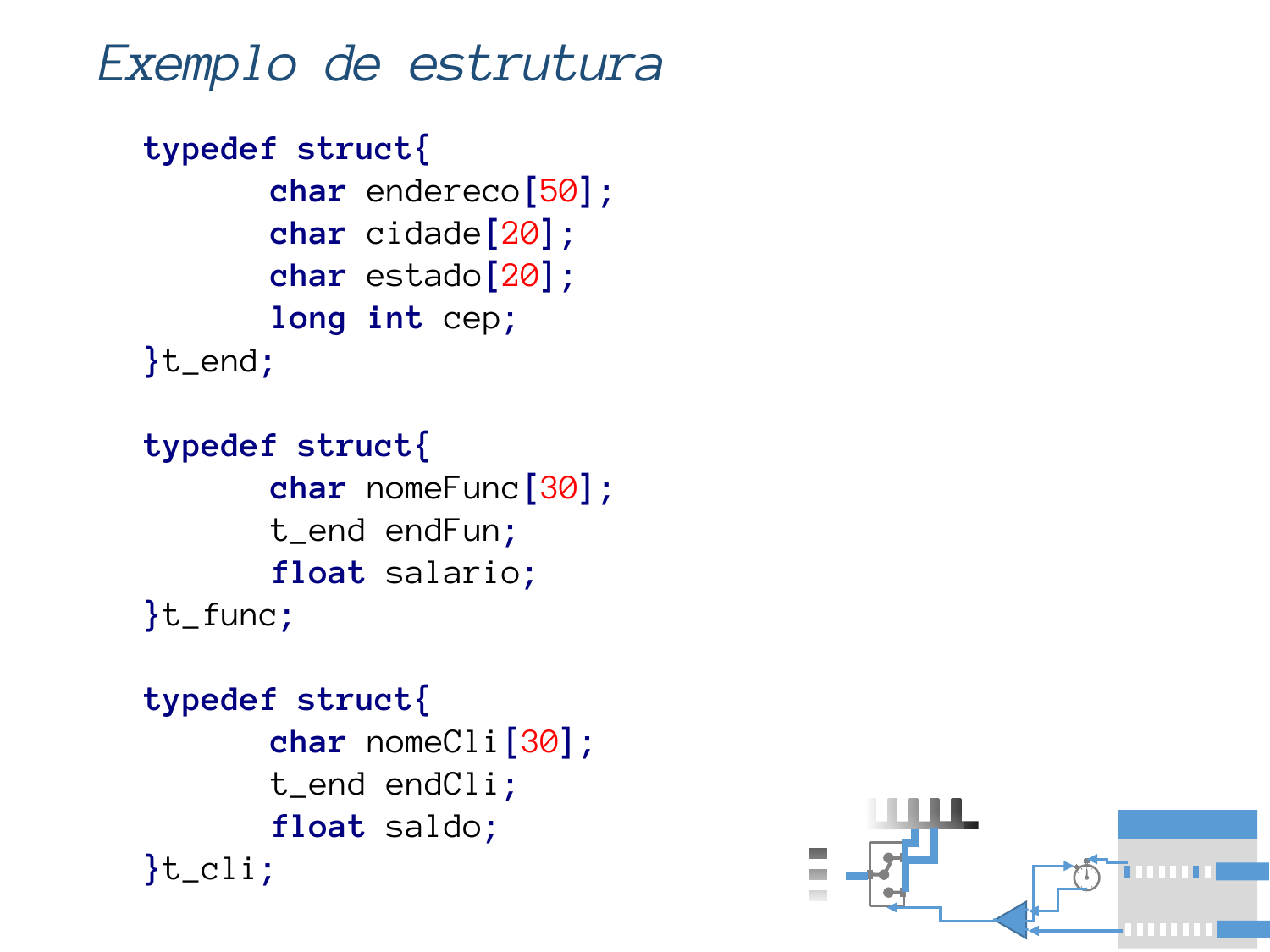

# Exemplo de estrutura
typedef struct{
	char endereco[50];
	char cidade[20];
	char estado[20];
	long int cep;
}t_end;

typedef struct{
	char nomeFunc[30];
	t_end endFun;
	float salario;
}t_func;

typedef struct{
	char nomeCli[30];
	t_end endCli;
	float saldo;
}t_cli;